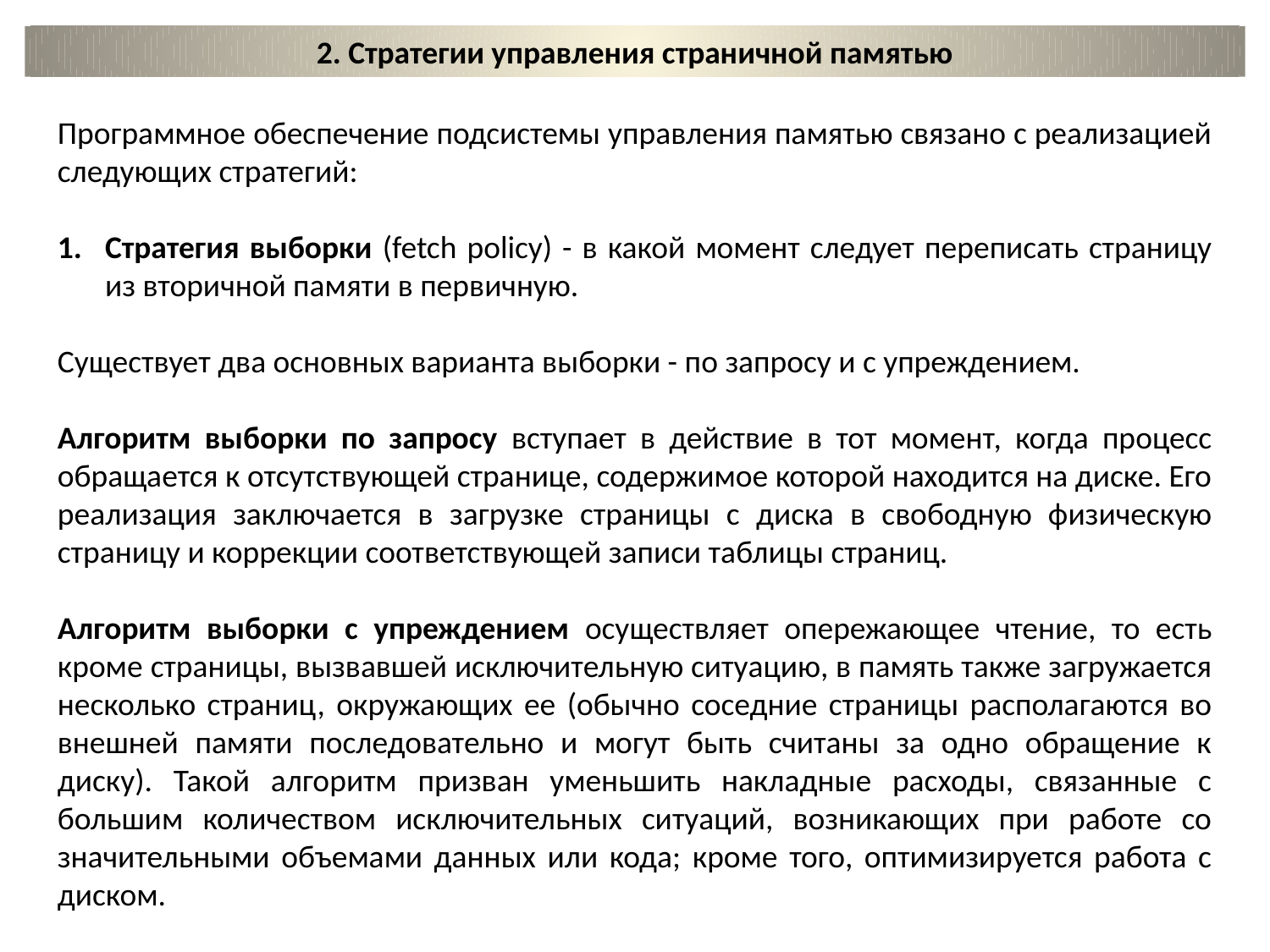

2. Стратегии управления страничной памятью
Программное обеспечение подсистемы управления памятью связано с реализацией следующих стратегий:

Стратегия выборки (fetch policy) - в какой момент следует переписать страницу из вторичной памяти в первичную.

Существует два основных варианта выборки - по запросу и с упреждением.

Алгоритм выборки по запросу вступает в действие в тот момент, когда процесс обращается к отсутствующей странице, содержимое которой находится на диске. Его реализация заключается в загрузке страницы с диска в свободную физическую страницу и коррекции соответствующей записи таблицы страниц.

Алгоритм выборки с упреждением осуществляет опережающее чтение, то есть кроме страницы, вызвавшей исключительную ситуацию, в память также загружается несколько страниц, окружающих ее (обычно соседние страницы располагаются во внешней памяти последовательно и могут быть считаны за одно обращение к диску). Такой алгоритм призван уменьшить накладные расходы, связанные с большим количеством исключительных ситуаций, возникающих при работе со значительными объемами данных или кода; кроме того, оптимизируется работа с диском.